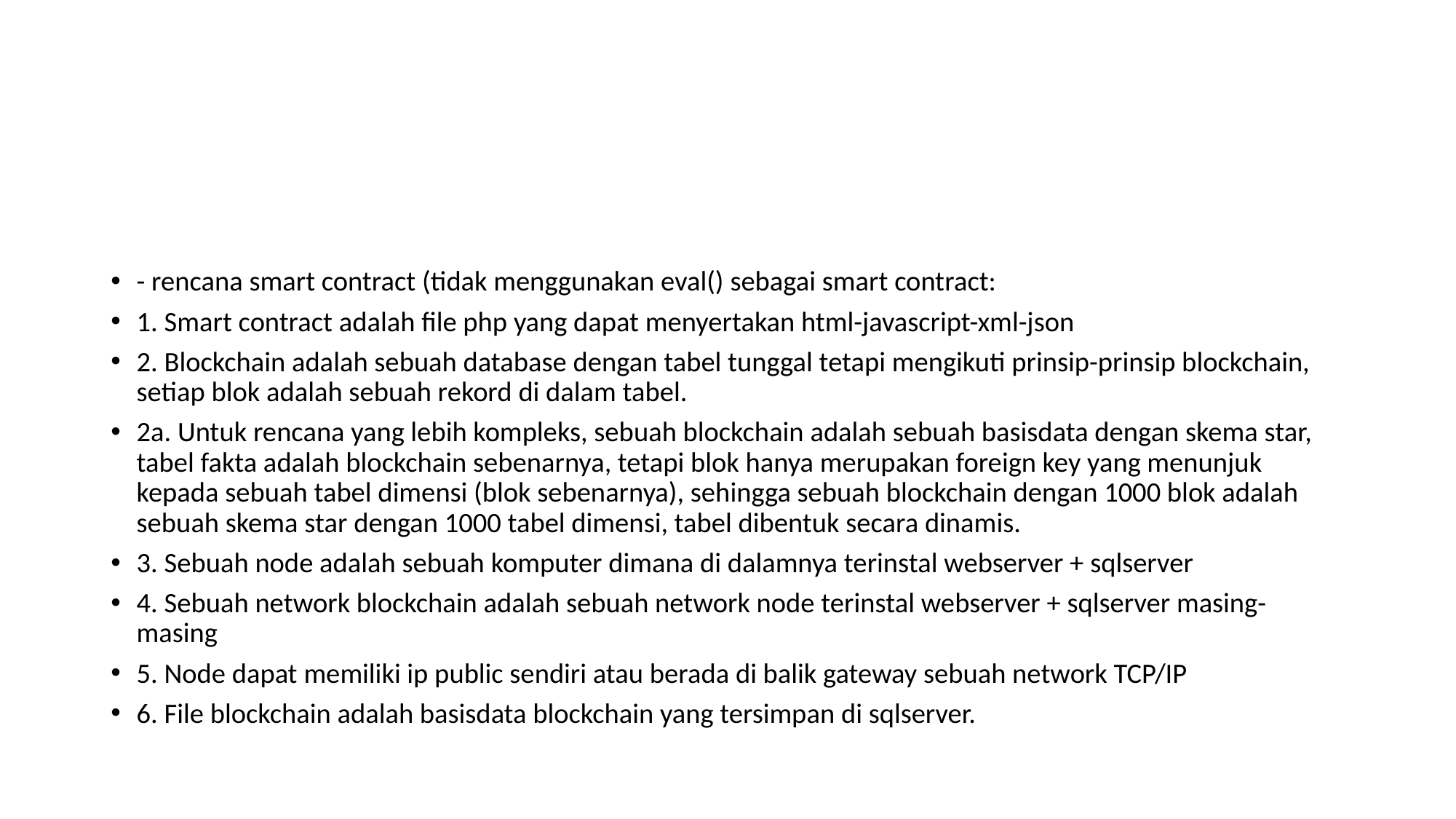

#

- rencana smart contract (tidak menggunakan eval() sebagai smart contract:
1. Smart contract adalah file php yang dapat menyertakan html-javascript-xml-json
2. Blockchain adalah sebuah database dengan tabel tunggal tetapi mengikuti prinsip-prinsip blockchain, setiap blok adalah sebuah rekord di dalam tabel.
2a. Untuk rencana yang lebih kompleks, sebuah blockchain adalah sebuah basisdata dengan skema star, tabel fakta adalah blockchain sebenarnya, tetapi blok hanya merupakan foreign key yang menunjuk kepada sebuah tabel dimensi (blok sebenarnya), sehingga sebuah blockchain dengan 1000 blok adalah sebuah skema star dengan 1000 tabel dimensi, tabel dibentuk secara dinamis.
3. Sebuah node adalah sebuah komputer dimana di dalamnya terinstal webserver + sqlserver
4. Sebuah network blockchain adalah sebuah network node terinstal webserver + sqlserver masing-masing
5. Node dapat memiliki ip public sendiri atau berada di balik gateway sebuah network TCP/IP
6. File blockchain adalah basisdata blockchain yang tersimpan di sqlserver.